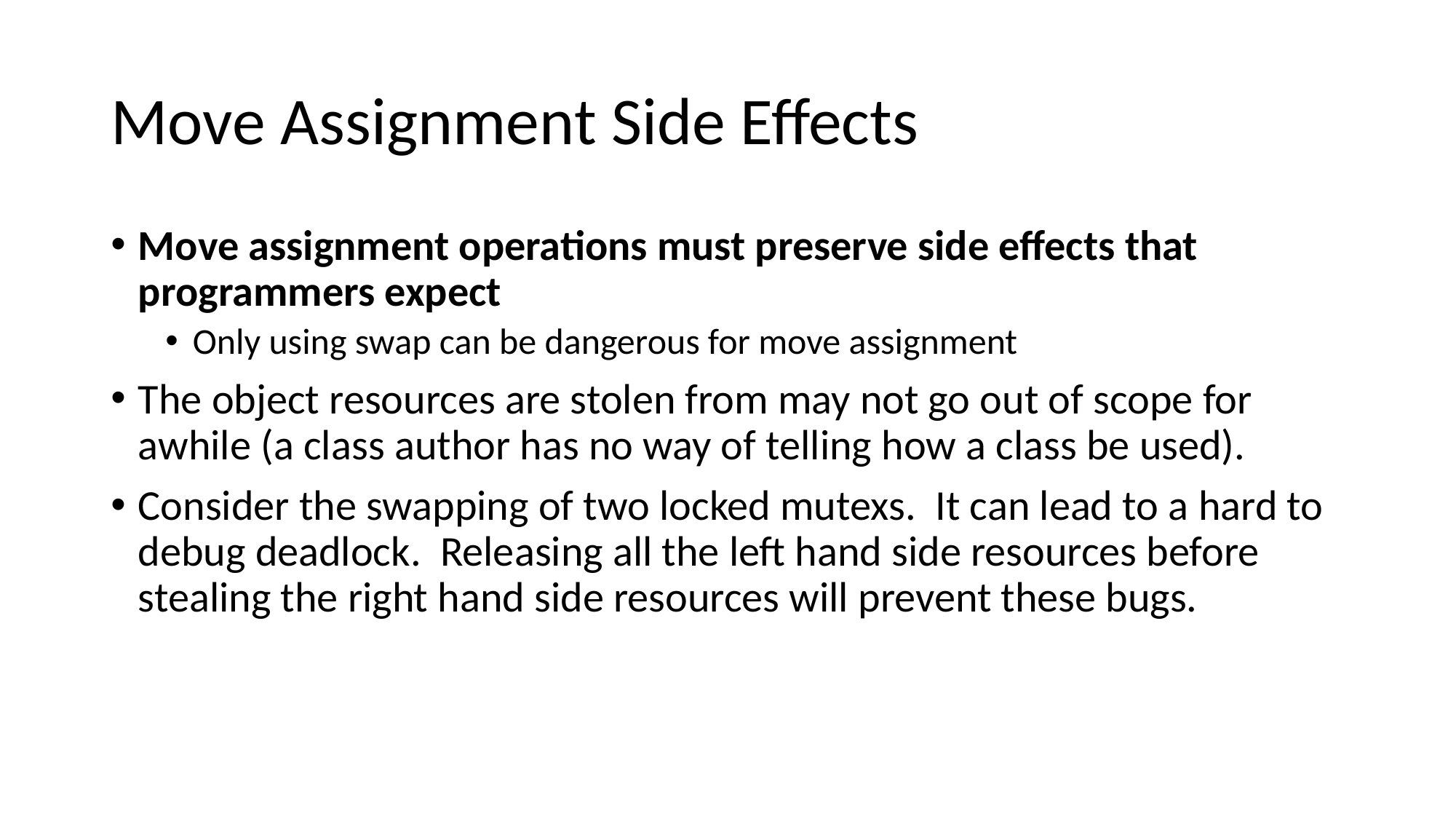

# Move Assignment Side Effects
Move assignment operations must preserve side effects that programmers expect
Only using swap can be dangerous for move assignment
The object resources are stolen from may not go out of scope for awhile (a class author has no way of telling how a class be used).
Consider the swapping of two locked mutexs.  It can lead to a hard to debug deadlock.  Releasing all the left hand side resources before stealing the right hand side resources will prevent these bugs.